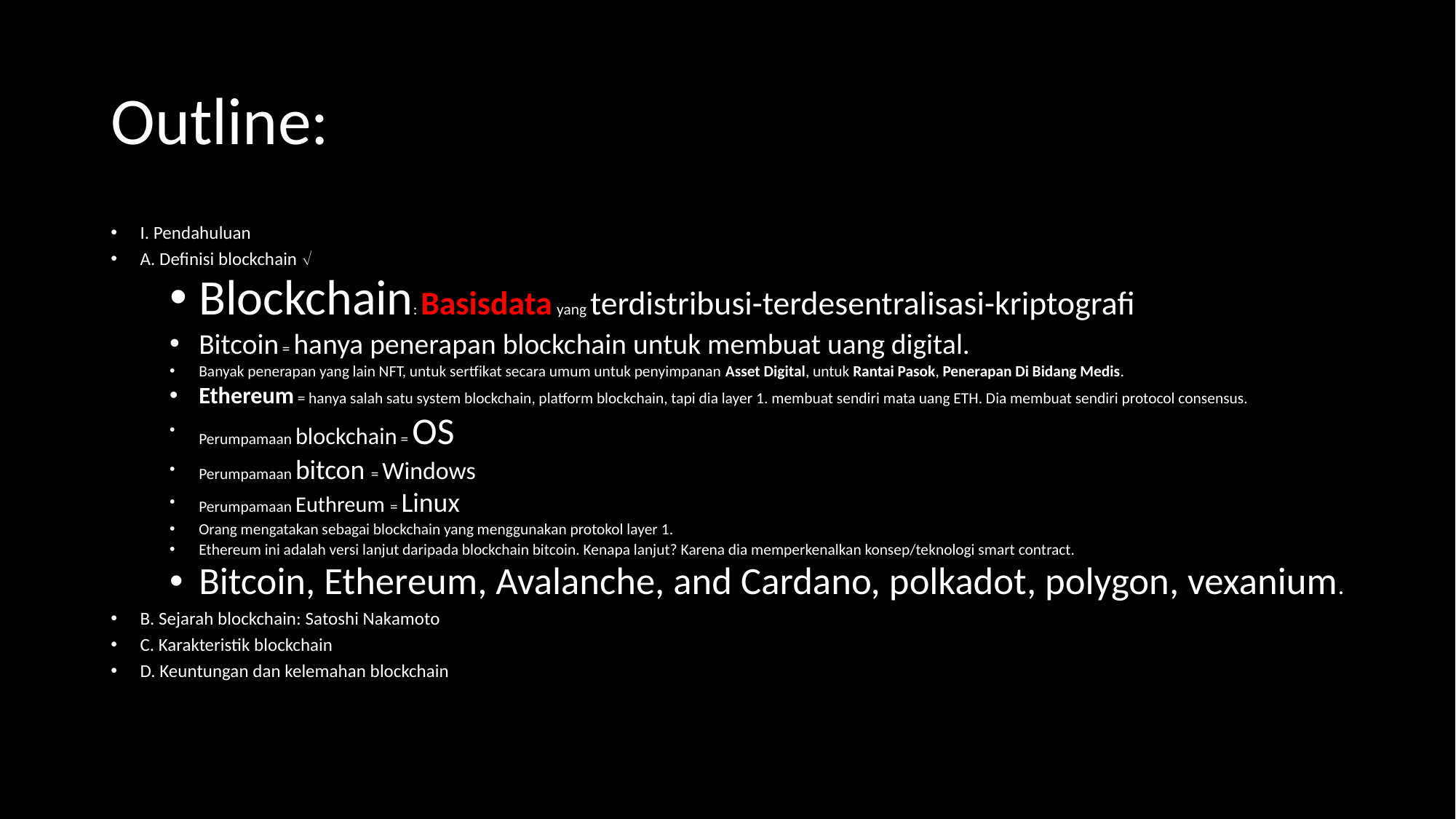

# Outline:
I. Pendahuluan
A. Definisi blockchain √
Blockchain: Basisdata yang terdistribusi-terdesentralisasi-kriptografi
Bitcoin = hanya penerapan blockchain untuk membuat uang digital.
Banyak penerapan yang lain NFT, untuk sertfikat secara umum untuk penyimpanan Asset Digital, untuk Rantai Pasok, Penerapan Di Bidang Medis.
Ethereum = hanya salah satu system blockchain, platform blockchain, tapi dia layer 1. membuat sendiri mata uang ETH. Dia membuat sendiri protocol consensus.
Perumpamaan blockchain = OS
Perumpamaan bitcon = Windows
Perumpamaan Euthreum = Linux
Orang mengatakan sebagai blockchain yang menggunakan protokol layer 1.
Ethereum ini adalah versi lanjut daripada blockchain bitcoin. Kenapa lanjut? Karena dia memperkenalkan konsep/teknologi smart contract.
Bitcoin, Ethereum, Avalanche, and Cardano, polkadot, polygon, vexanium.
B. Sejarah blockchain: Satoshi Nakamoto
C. Karakteristik blockchain
D. Keuntungan dan kelemahan blockchain